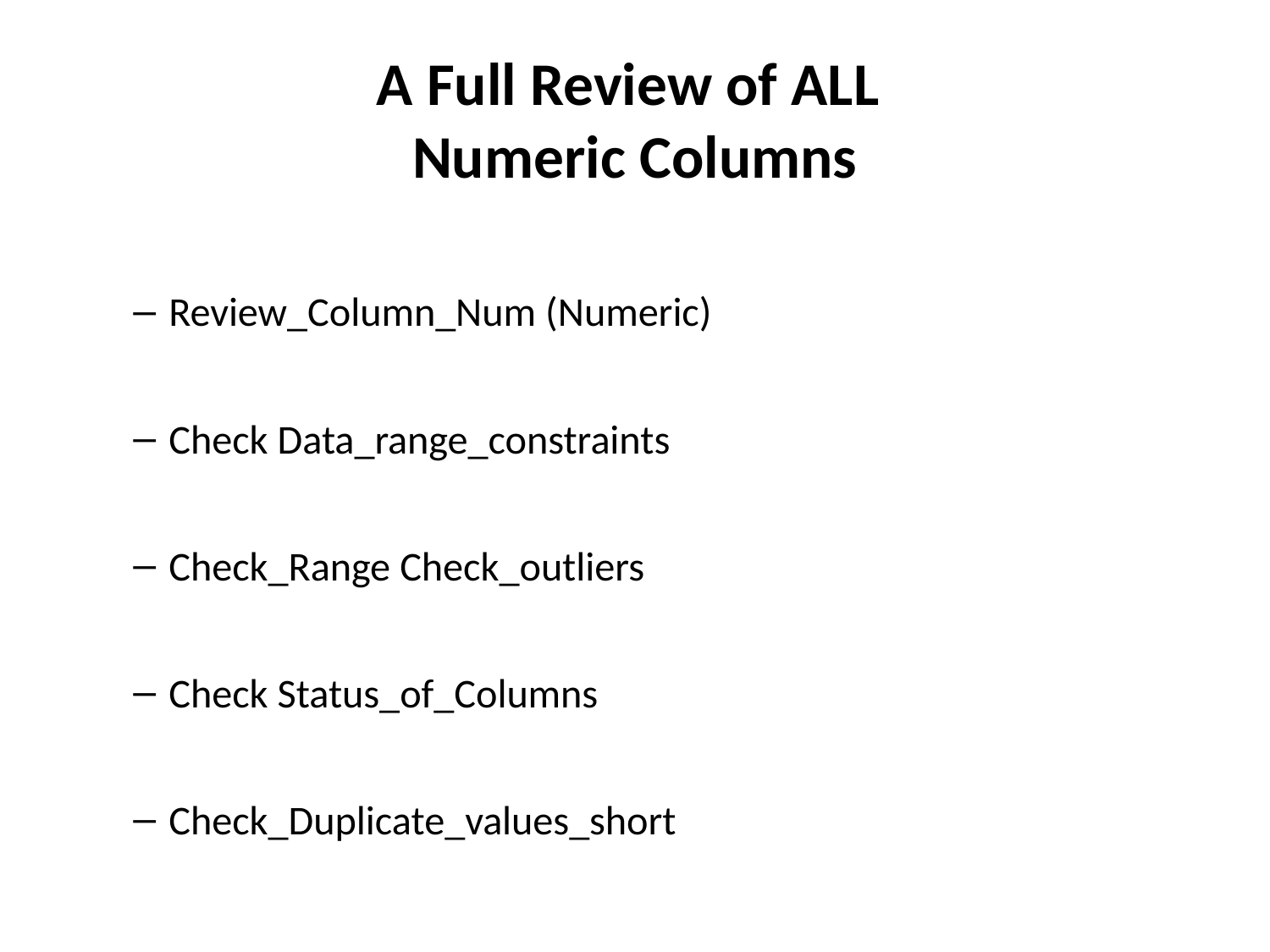

# A Full Review of ALL Numeric Columns

Review_Column_Num (Numeric)

Check Data_range_constraints

Check_Range Check_outliers

Check Status_of_Columns

Check_Duplicate_values_short